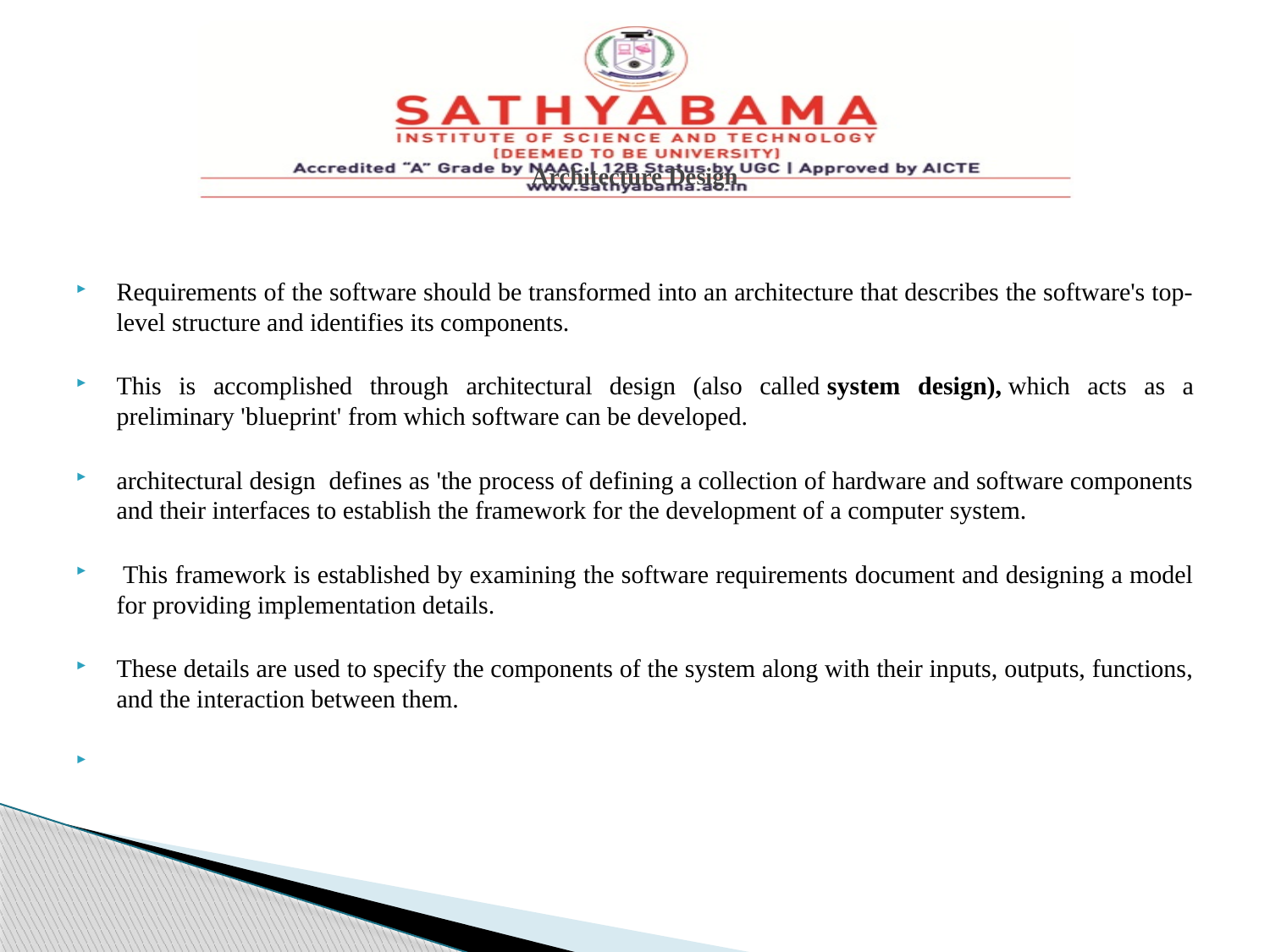

# Architecture Design

Requirements of the software should be transformed into an architecture that describes the software's top-level structure and identifies its components.

This is accomplished through architectural design (also called system design), which acts as a preliminary 'blueprint' from which software can be developed.

architectural design  defines as 'the process of defining a collection of hardware and software components and their interfaces to establish the framework for the development of a computer system.

 This framework is established by examining the software requirements document and designing a model for providing implementation details.

These details are used to specify the components of the system along with their inputs, outputs, functions, and the interaction between them.